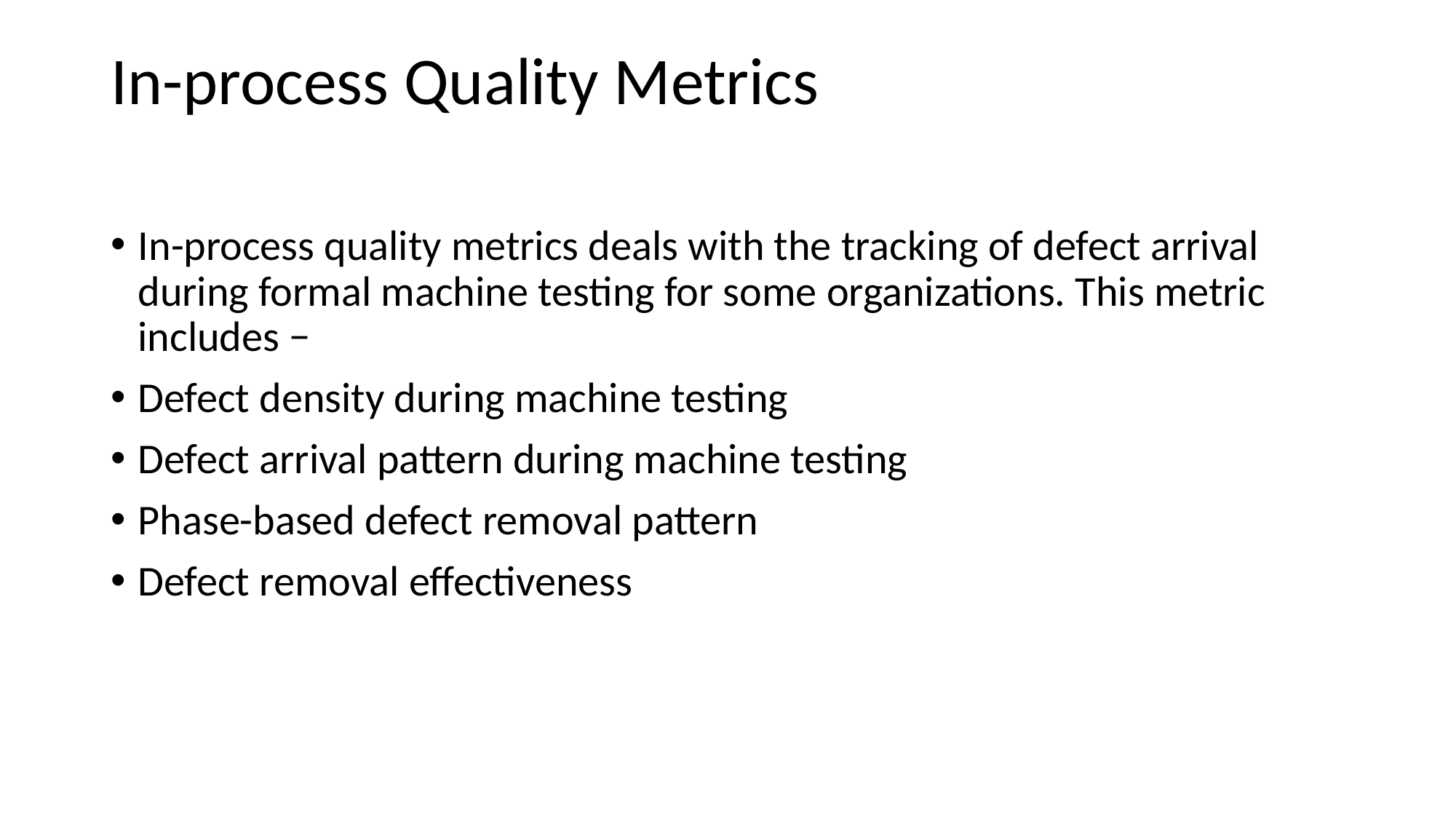

In-process Quality Metrics
In-process quality metrics deals with the tracking of defect arrival during formal machine testing for some organizations. This metric includes −
Defect density during machine testing
Defect arrival pattern during machine testing
Phase-based defect removal pattern
Defect removal effectiveness